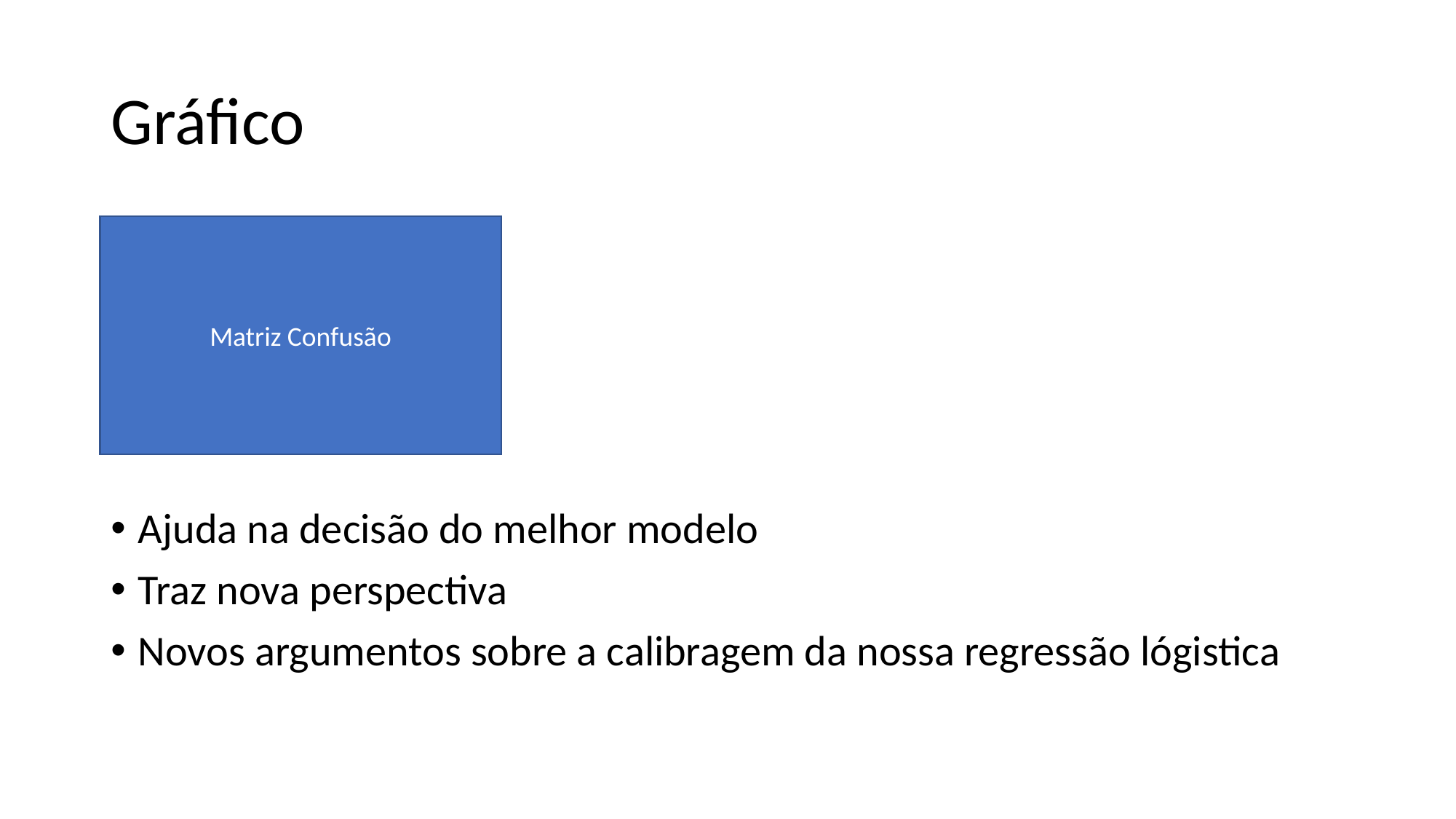

# Gráfico
Matriz Confusão
Ajuda na decisão do melhor modelo
Traz nova perspectiva
Novos argumentos sobre a calibragem da nossa regressão lógistica